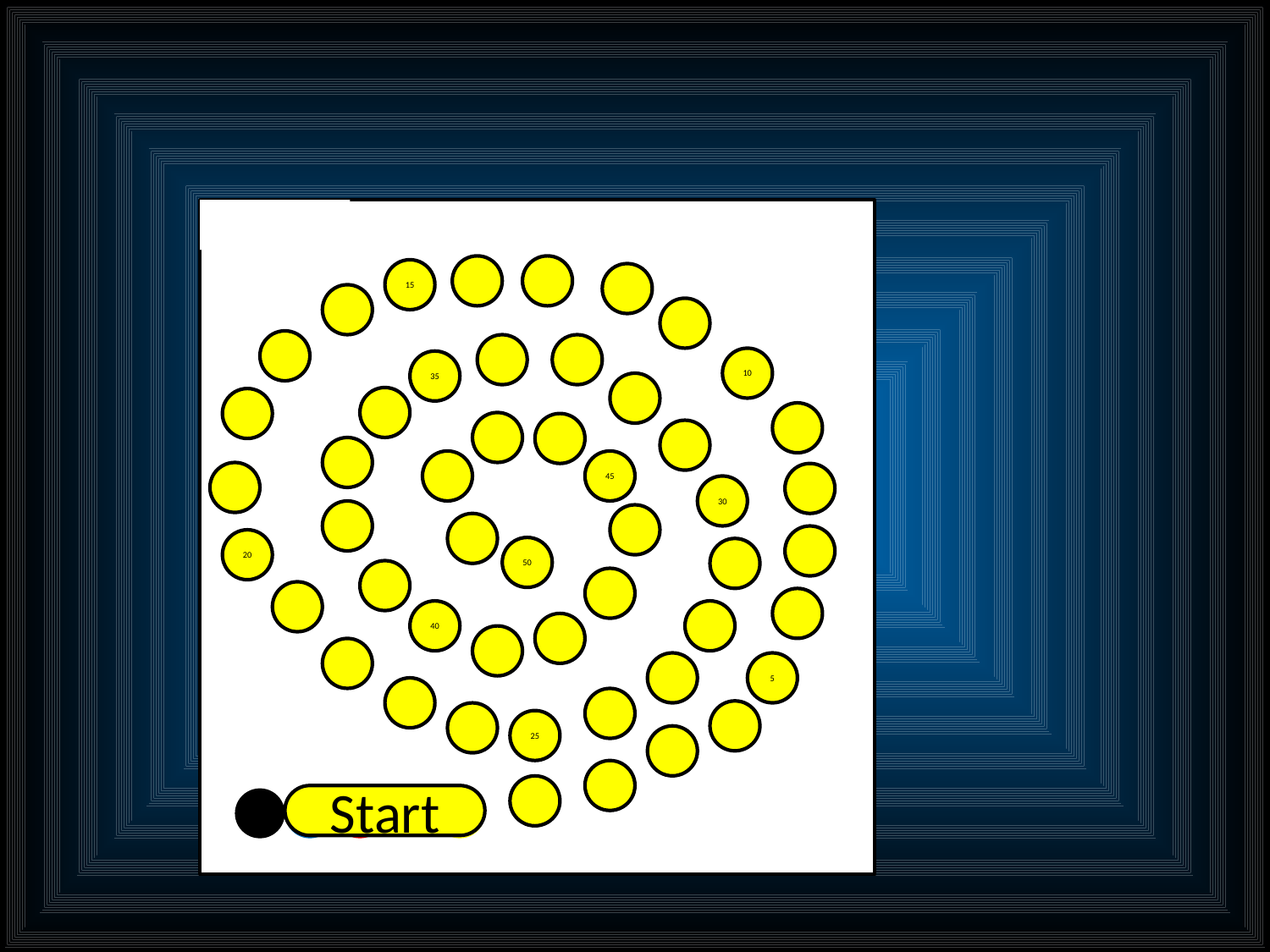

15

10
35

45

30

20
50

40

5

25

Start